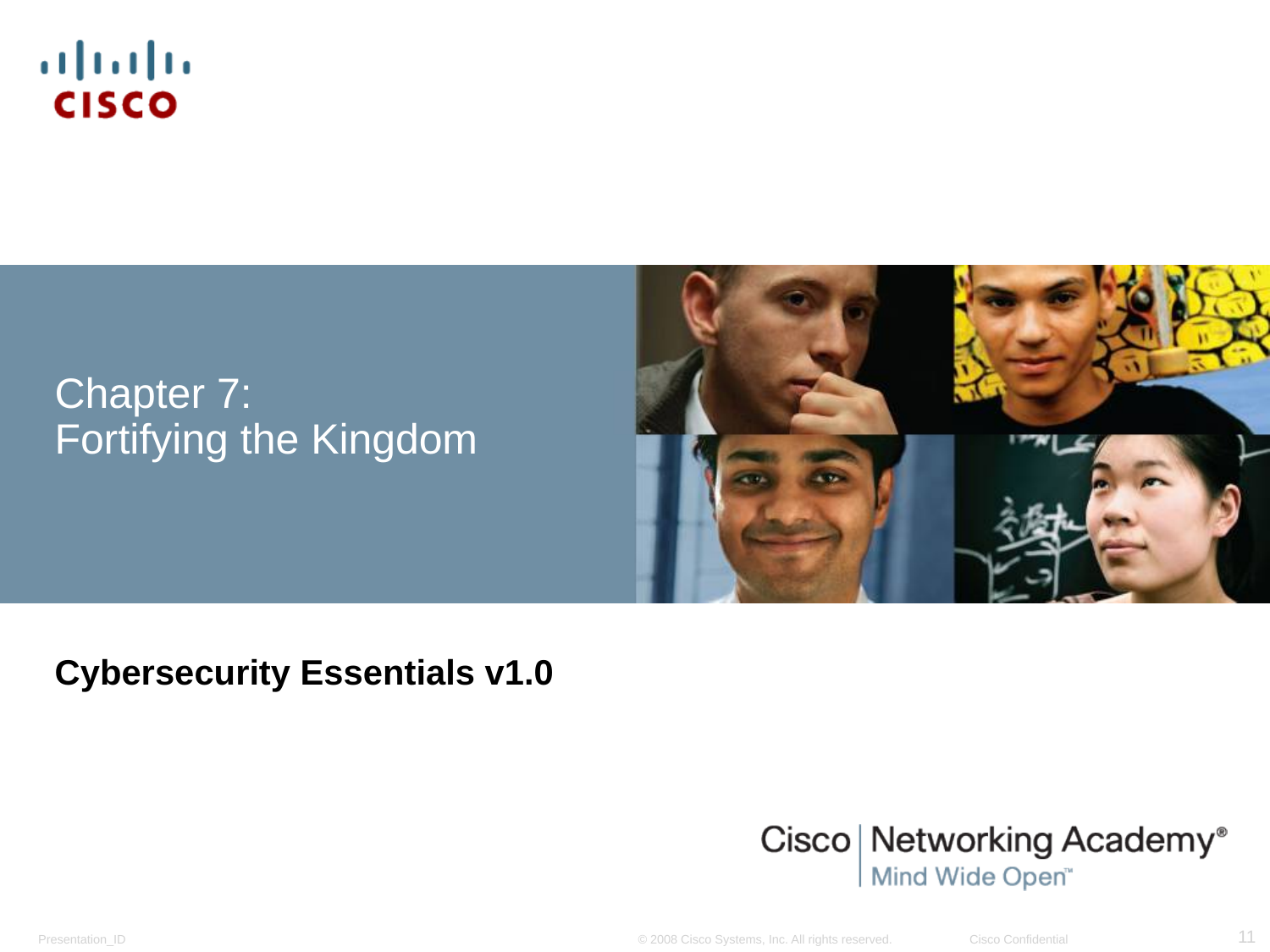

# Chapter 7: Fortifying the Kingdom
Cybersecurity Essentials v1.0